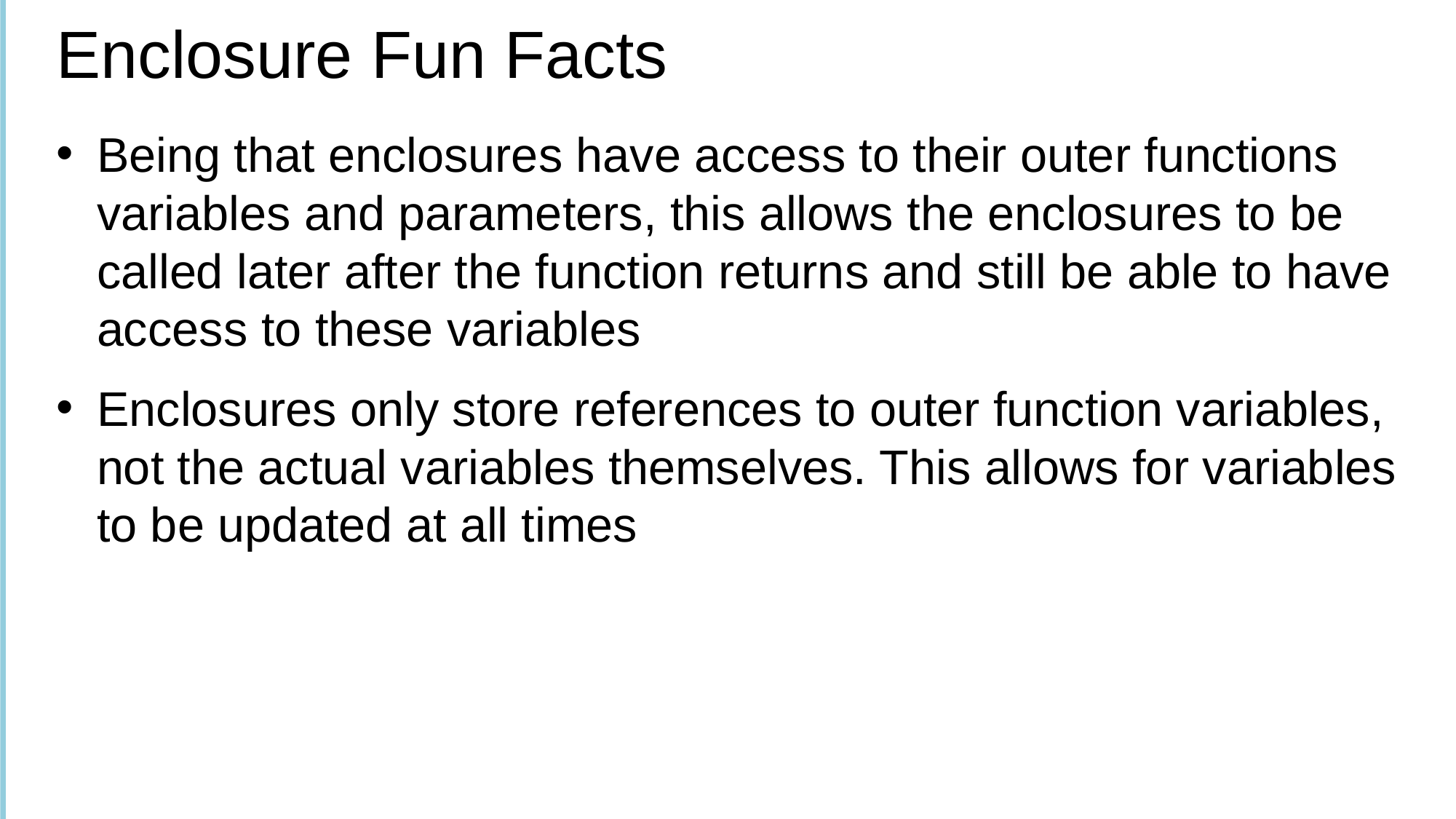

# Enclosure Fun Facts
Being that enclosures have access to their outer functions variables and parameters, this allows the enclosures to be called later after the function returns and still be able to have access to these variables
Enclosures only store references to outer function variables, not the actual variables themselves. This allows for variables to be updated at all times